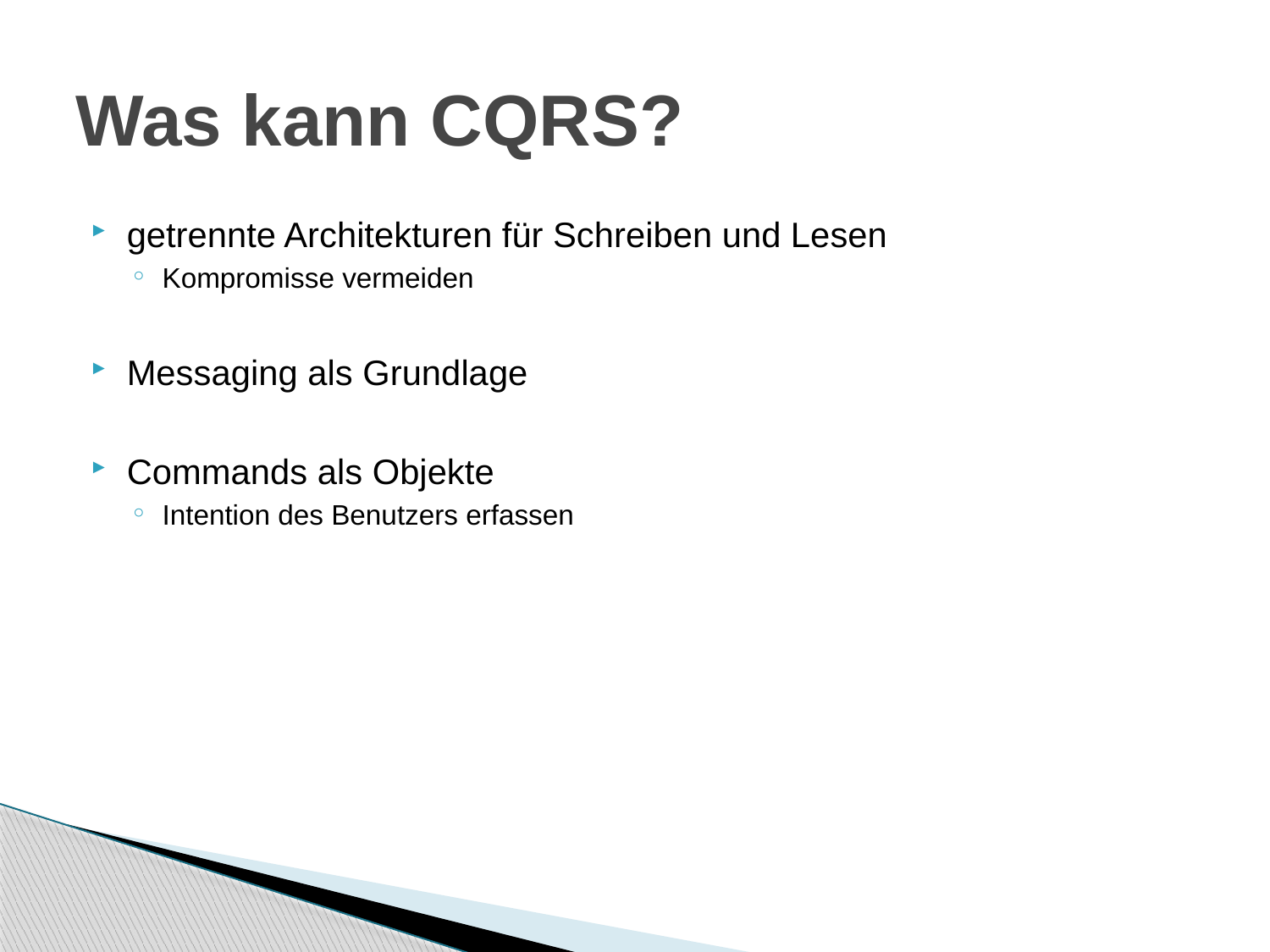

# Was kann CQRS?
getrennte Architekturen für Schreiben und Lesen
Kompromisse vermeiden

Messaging als Grundlage

Commands als Objekte
Intention des Benutzers erfassen